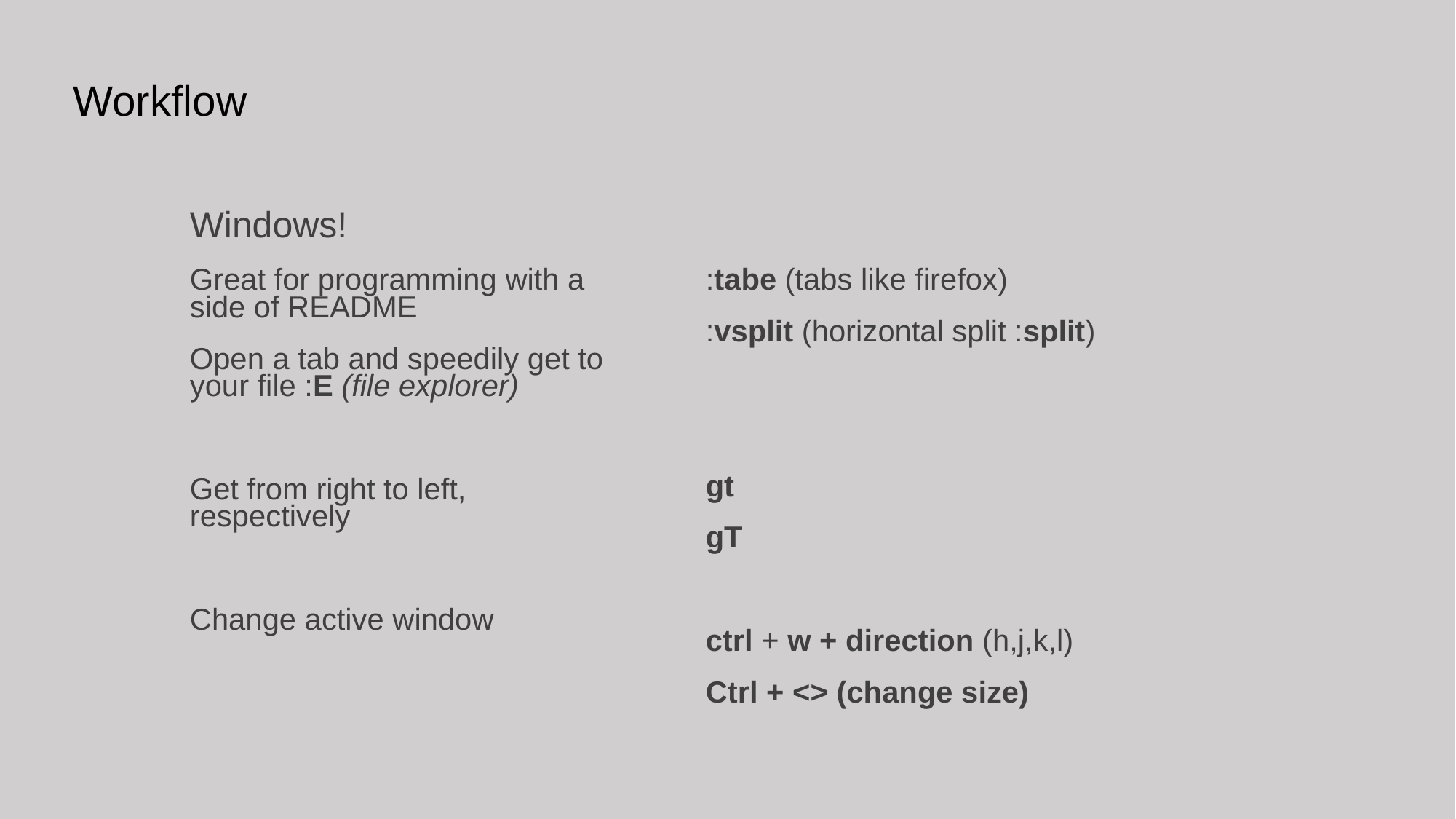

# Workflow
Windows!
Great for programming with a side of README
Open a tab and speedily get to your file :E (file explorer)

Get from right to left, respectively

Change active window

:tabe (tabs like firefox)
:vsplit (horizontal split :split)

gt
gT

ctrl + w + direction (h,j,k,l)
Ctrl + <> (change size)